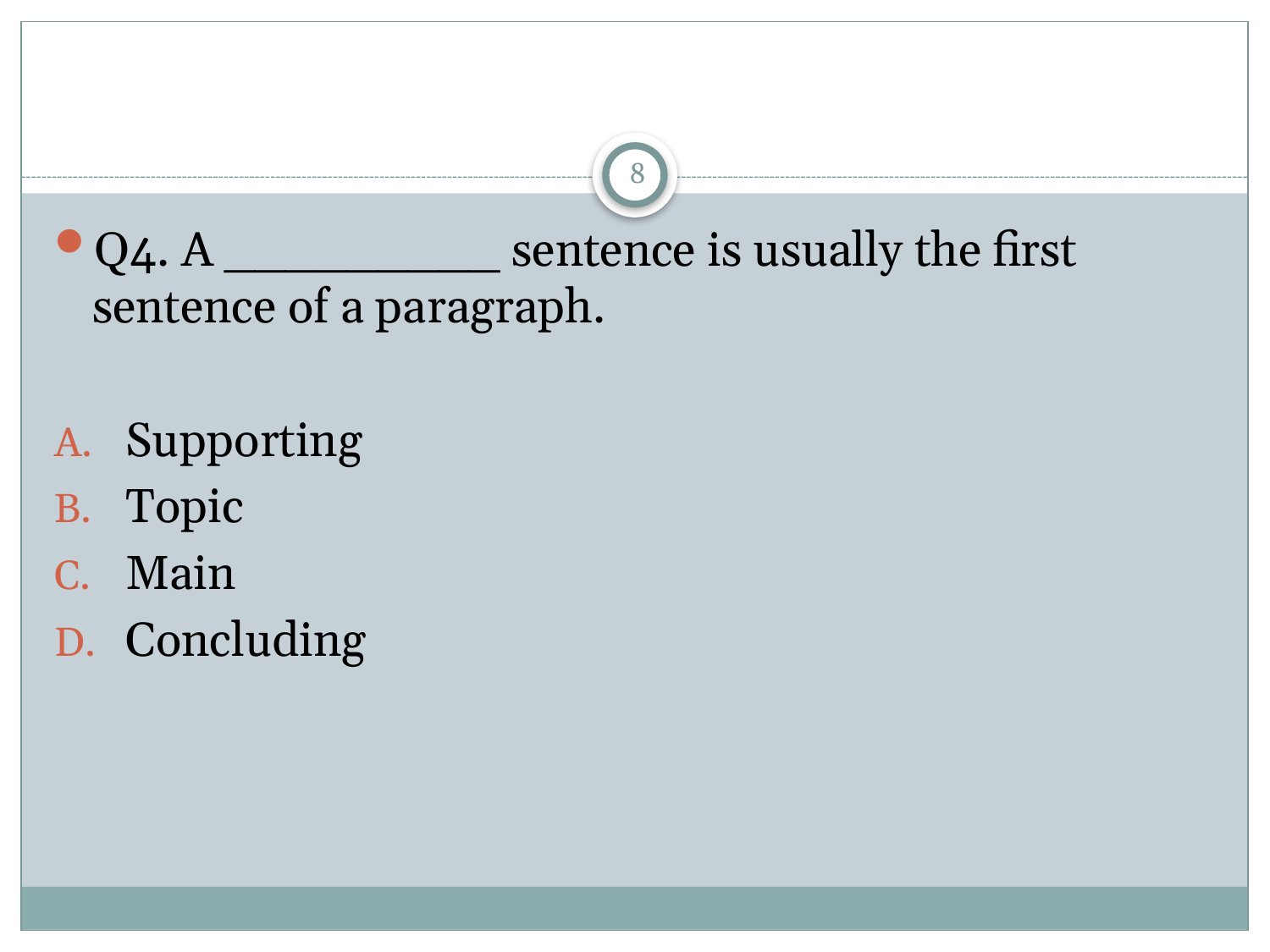

#
8
Q4. A _________ sentence is usually the first sentence of a paragraph.

Supporting
Topic
Main
Concluding